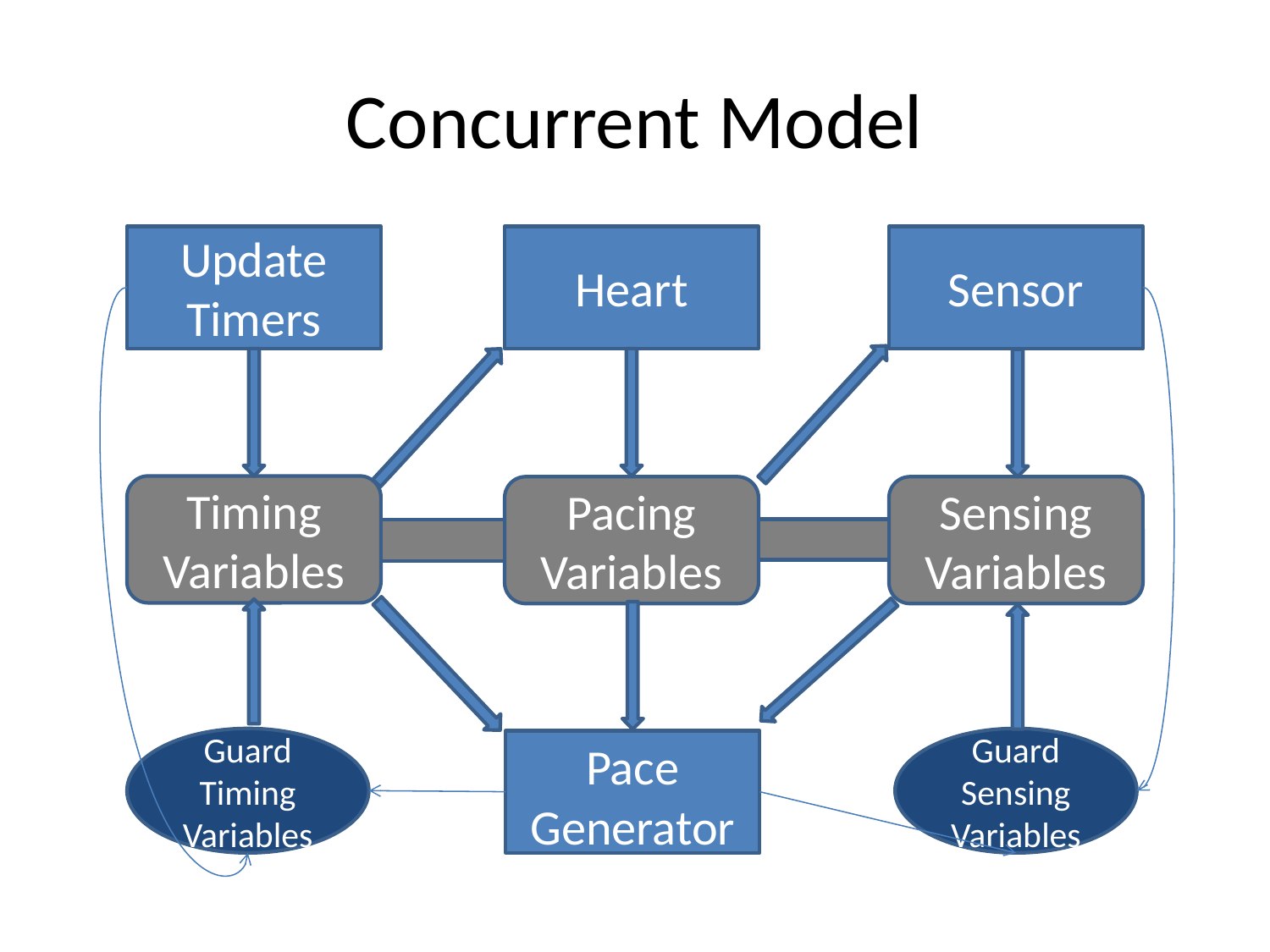

# Concurrent Model
Heart
Update
Timers
Sensor

Timing
Variables
Pacing
Variables
Sensing
Variables

Guard Timing Variables
Guard Sensing Variables
Pace Generator